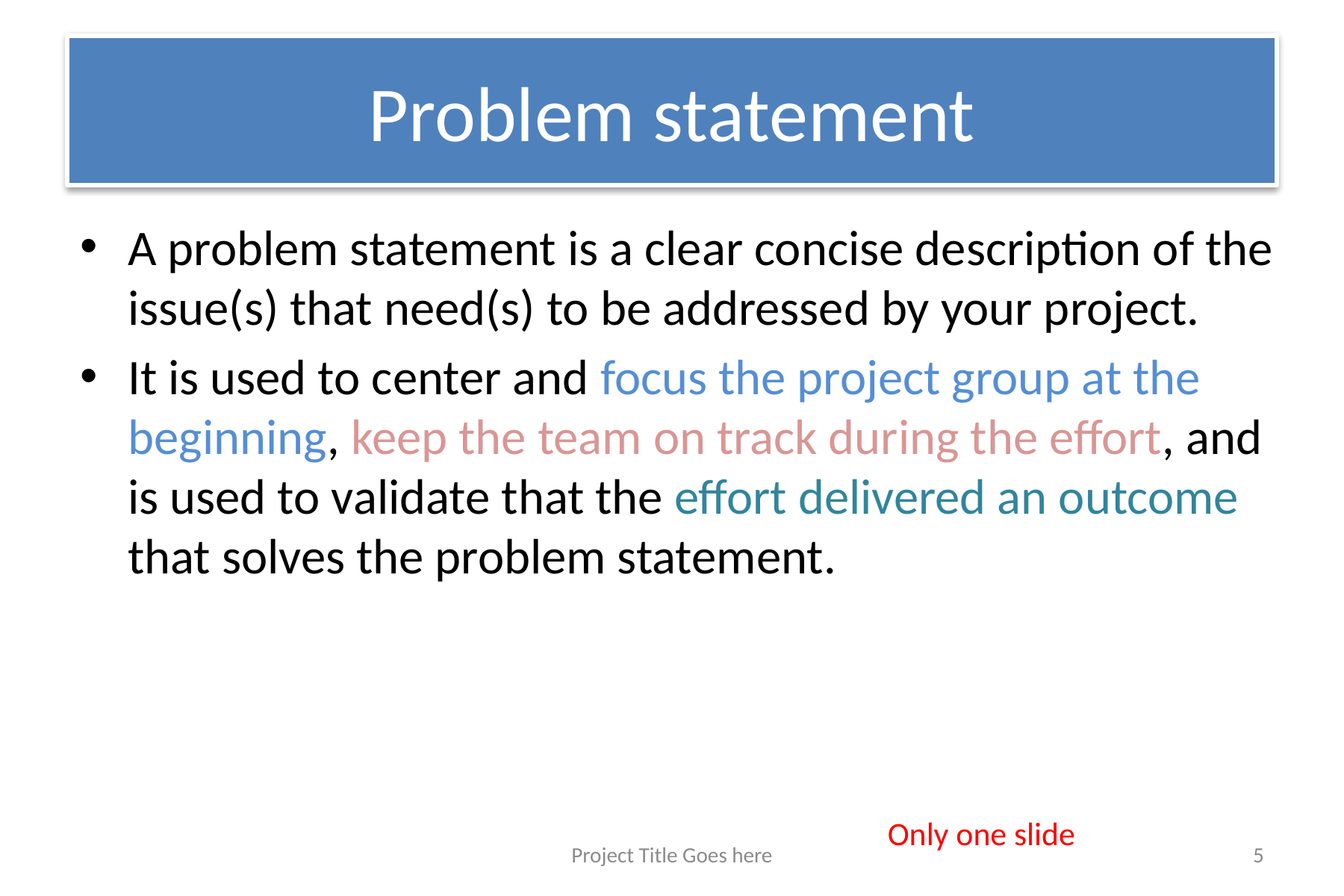

# Problem statement
A problem statement is a clear concise description of the issue(s) that need(s) to be addressed by your project.
It is used to center and focus the project group at the beginning, keep the team on track during the effort, and is used to validate that the effort delivered an outcome that solves the problem statement.
Only one slide
Project Title Goes here
5